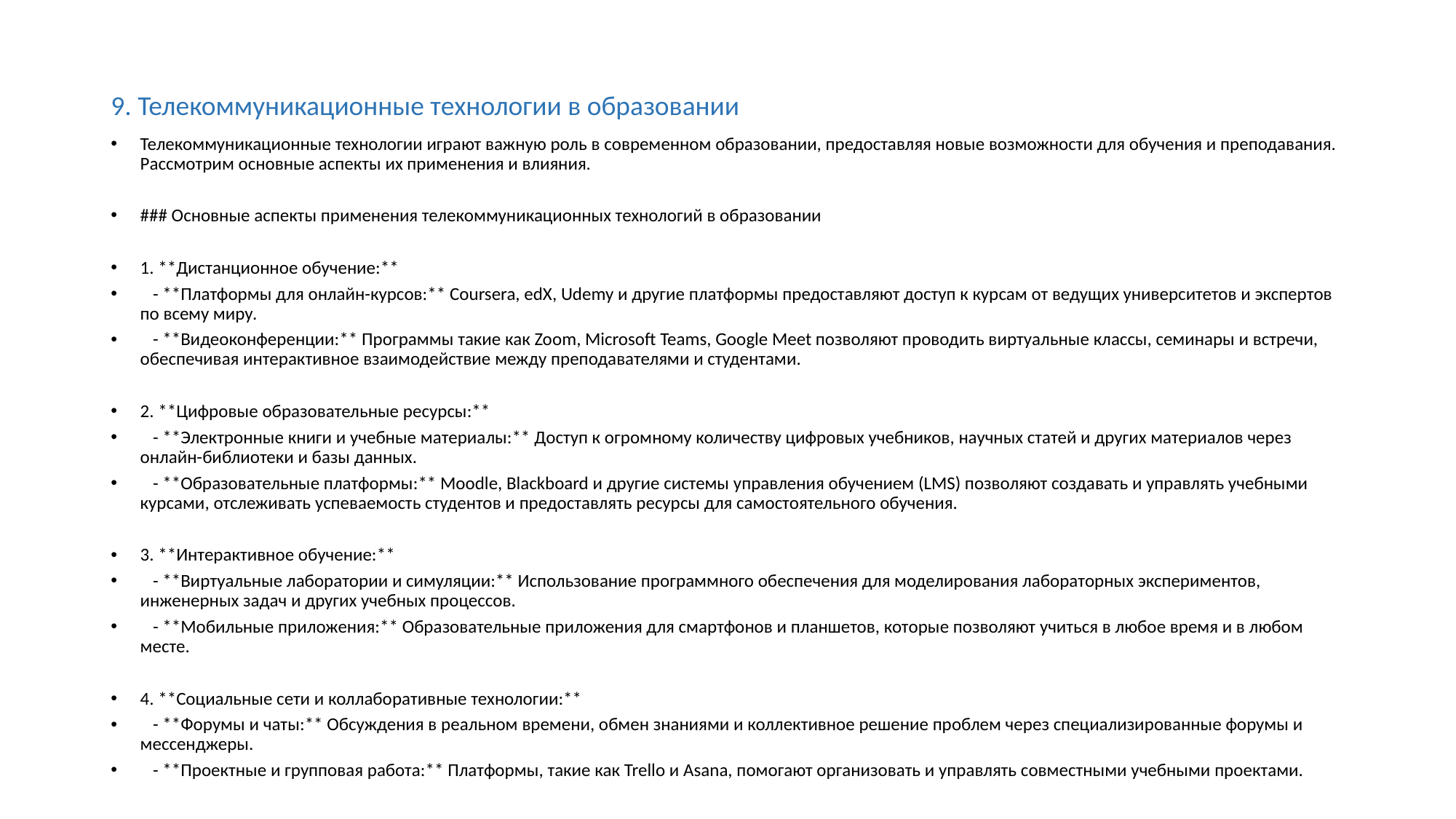

# 9. Телекоммуникационные технологии в образовании
Телекоммуникационные технологии играют важную роль в современном образовании, предоставляя новые возможности для обучения и преподавания. Рассмотрим основные аспекты их применения и влияния.

### Основные аспекты применения телекоммуникационных технологий в образовании

1. **Дистанционное обучение:**
   - **Платформы для онлайн-курсов:** Coursera, edX, Udemy и другие платформы предоставляют доступ к курсам от ведущих университетов и экспертов по всему миру.
   - **Видеоконференции:** Программы такие как Zoom, Microsoft Teams, Google Meet позволяют проводить виртуальные классы, семинары и встречи, обеспечивая интерактивное взаимодействие между преподавателями и студентами.

2. **Цифровые образовательные ресурсы:**
   - **Электронные книги и учебные материалы:** Доступ к огромному количеству цифровых учебников, научных статей и других материалов через онлайн-библиотеки и базы данных.
   - **Образовательные платформы:** Moodle, Blackboard и другие системы управления обучением (LMS) позволяют создавать и управлять учебными курсами, отслеживать успеваемость студентов и предоставлять ресурсы для самостоятельного обучения.

3. **Интерактивное обучение:**
   - **Виртуальные лаборатории и симуляции:** Использование программного обеспечения для моделирования лабораторных экспериментов, инженерных задач и других учебных процессов.
   - **Мобильные приложения:** Образовательные приложения для смартфонов и планшетов, которые позволяют учиться в любое время и в любом месте.

4. **Социальные сети и коллаборативные технологии:**
   - **Форумы и чаты:** Обсуждения в реальном времени, обмен знаниями и коллективное решение проблем через специализированные форумы и мессенджеры.
   - **Проектные и групповая работа:** Платформы, такие как Trello и Asana, помогают организовать и управлять совместными учебными проектами.